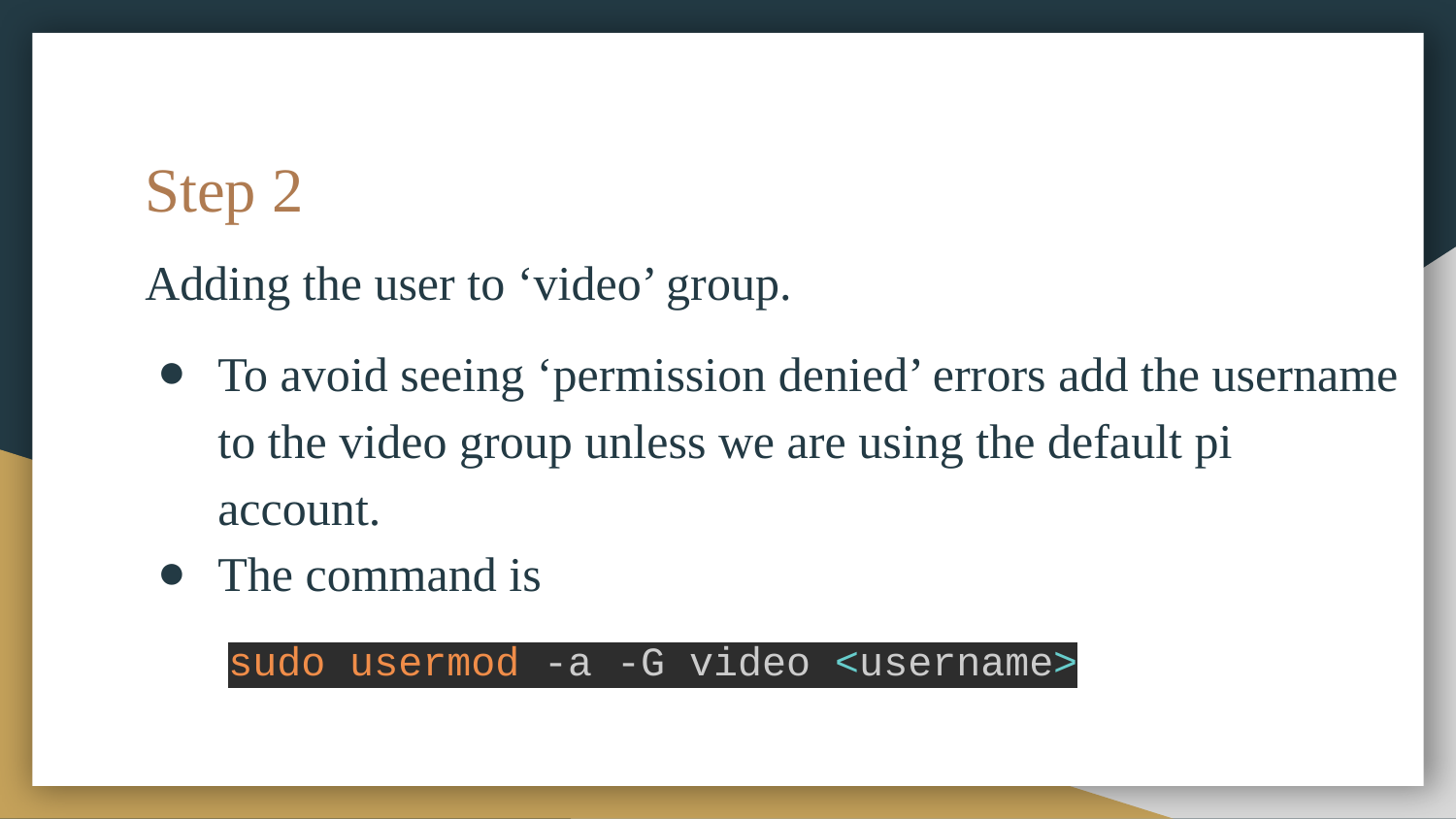

# Step 2
Adding the user to ‘video’ group.
To avoid seeing ‘permission denied’ errors add the username to the video group unless we are using the default pi account.
The command is
 sudo usermod -a -G video <username>